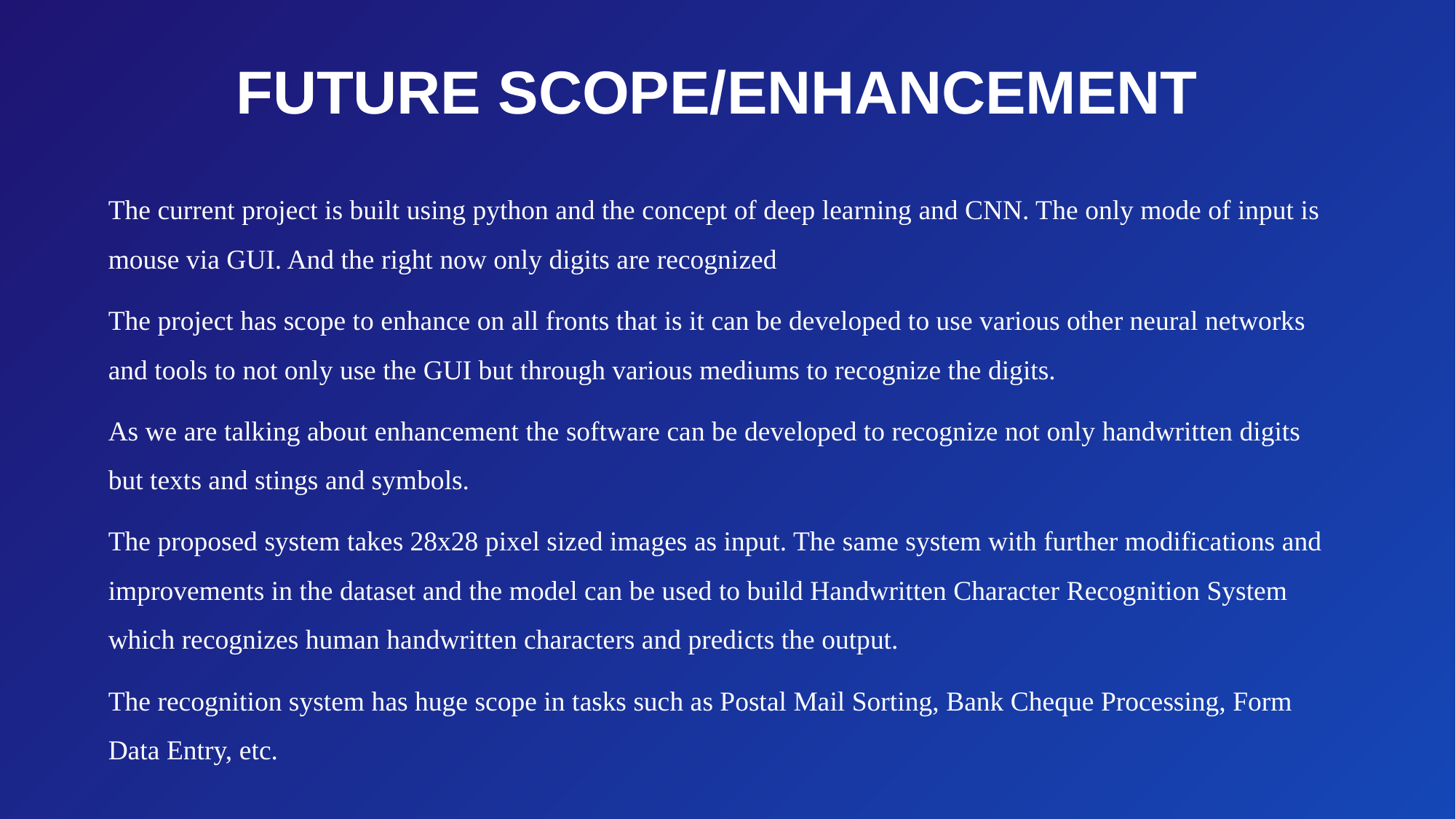

FUTURE SCOPE/ENHANCEMENT
The current project is built using python and the concept of deep learning and CNN. The only mode of input is mouse via GUI. And the right now only digits are recognized
The project has scope to enhance on all fronts that is it can be developed to use various other neural networks and tools to not only use the GUI but through various mediums to recognize the digits.
As we are talking about enhancement the software can be developed to recognize not only handwritten digits but texts and stings and symbols.
The proposed system takes 28x28 pixel sized images as input. The same system with further modifications and improvements in the dataset and the model can be used to build Handwritten Character Recognition System which recognizes human handwritten characters and predicts the output.
The recognition system has huge scope in tasks such as Postal Mail Sorting, Bank Cheque Processing, Form Data Entry, etc.